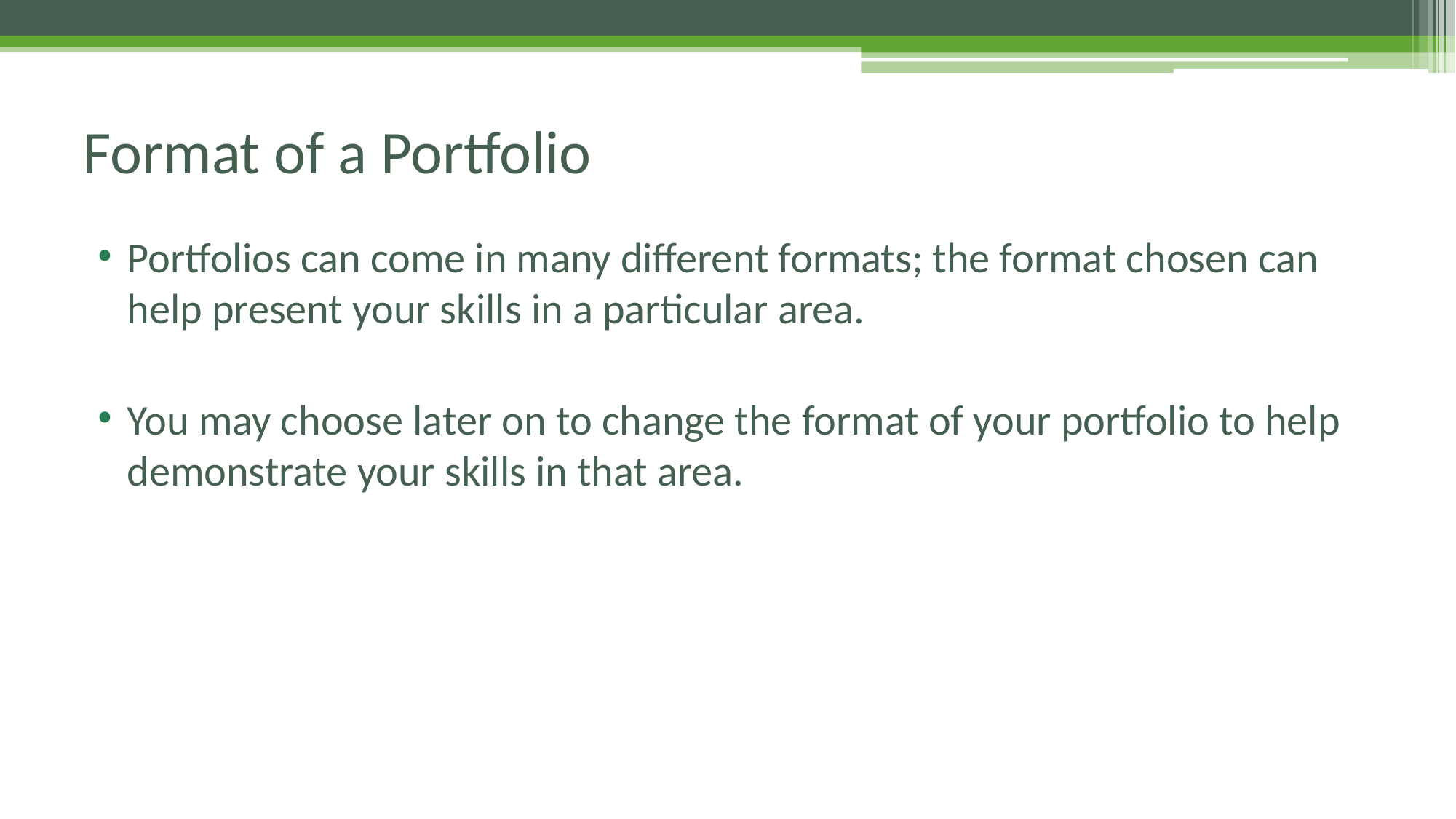

# Format of a Portfolio
Portfolios can come in many different formats; the format chosen can help present your skills in a particular area.

You may choose later on to change the format of your portfolio to help demonstrate your skills in that area.